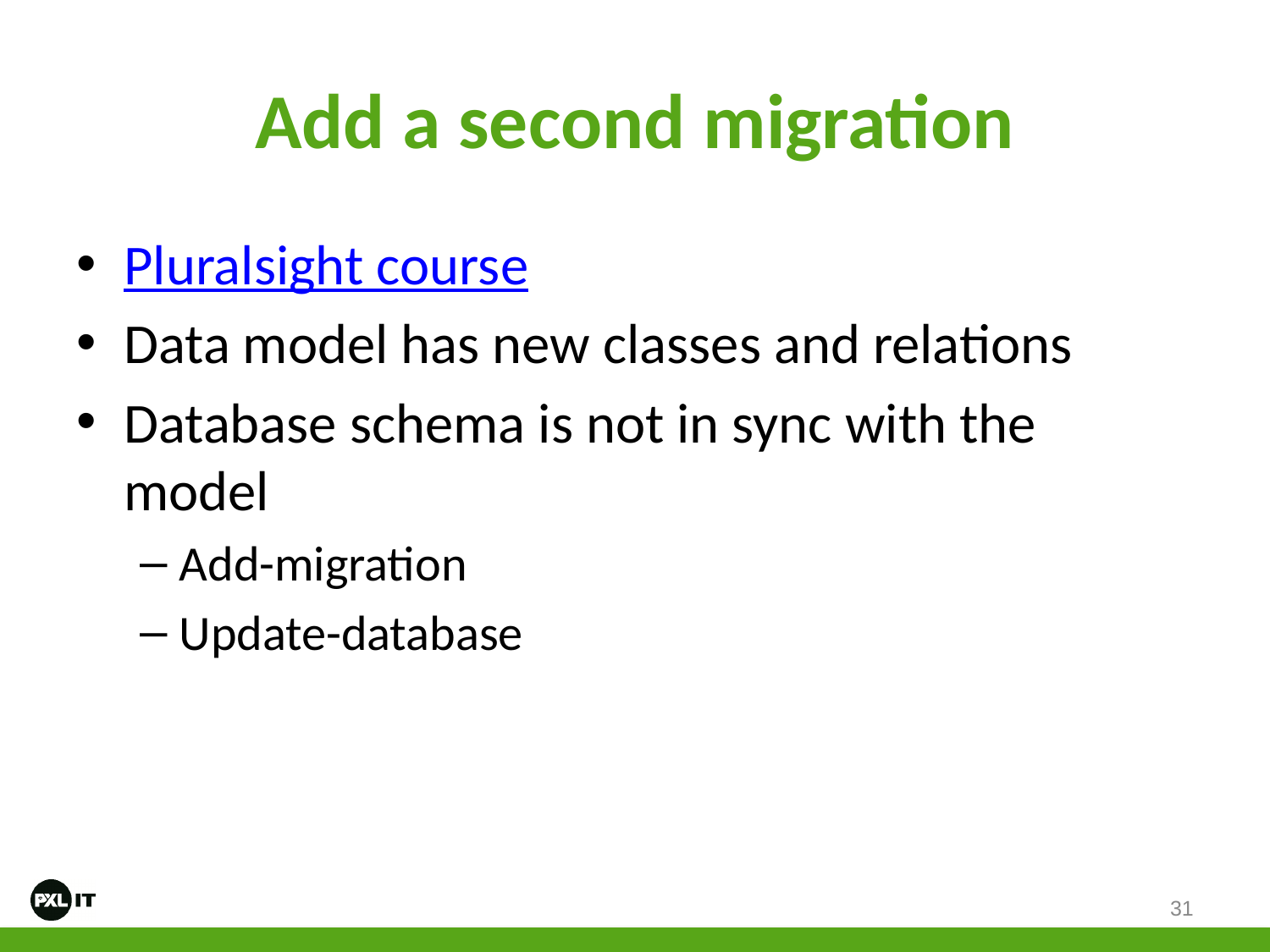

# Add a second migration
Pluralsight course
Data model has new classes and relations
Database schema is not in sync with the model
Add-migration
Update-database

31